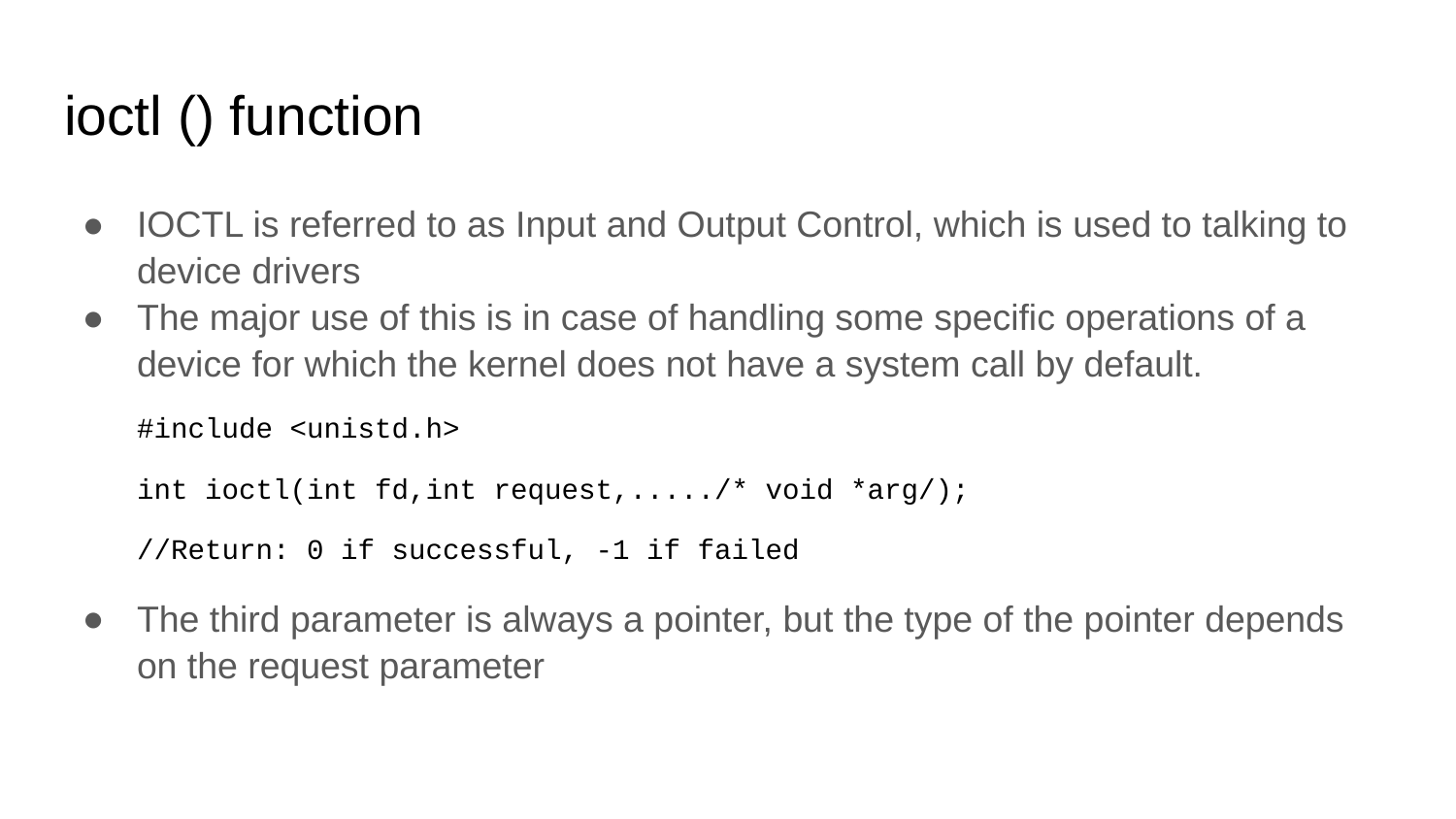

# ioctl () function
IOCTL is referred to as Input and Output Control, which is used to talking to device drivers
The major use of this is in case of handling some specific operations of a device for which the kernel does not have a system call by default.
#include <unistd.h>
int ioctl(int fd,int request,...../* void *arg/);
//Return: 0 if successful, -1 if failed
The third parameter is always a pointer, but the type of the pointer depends on the request parameter